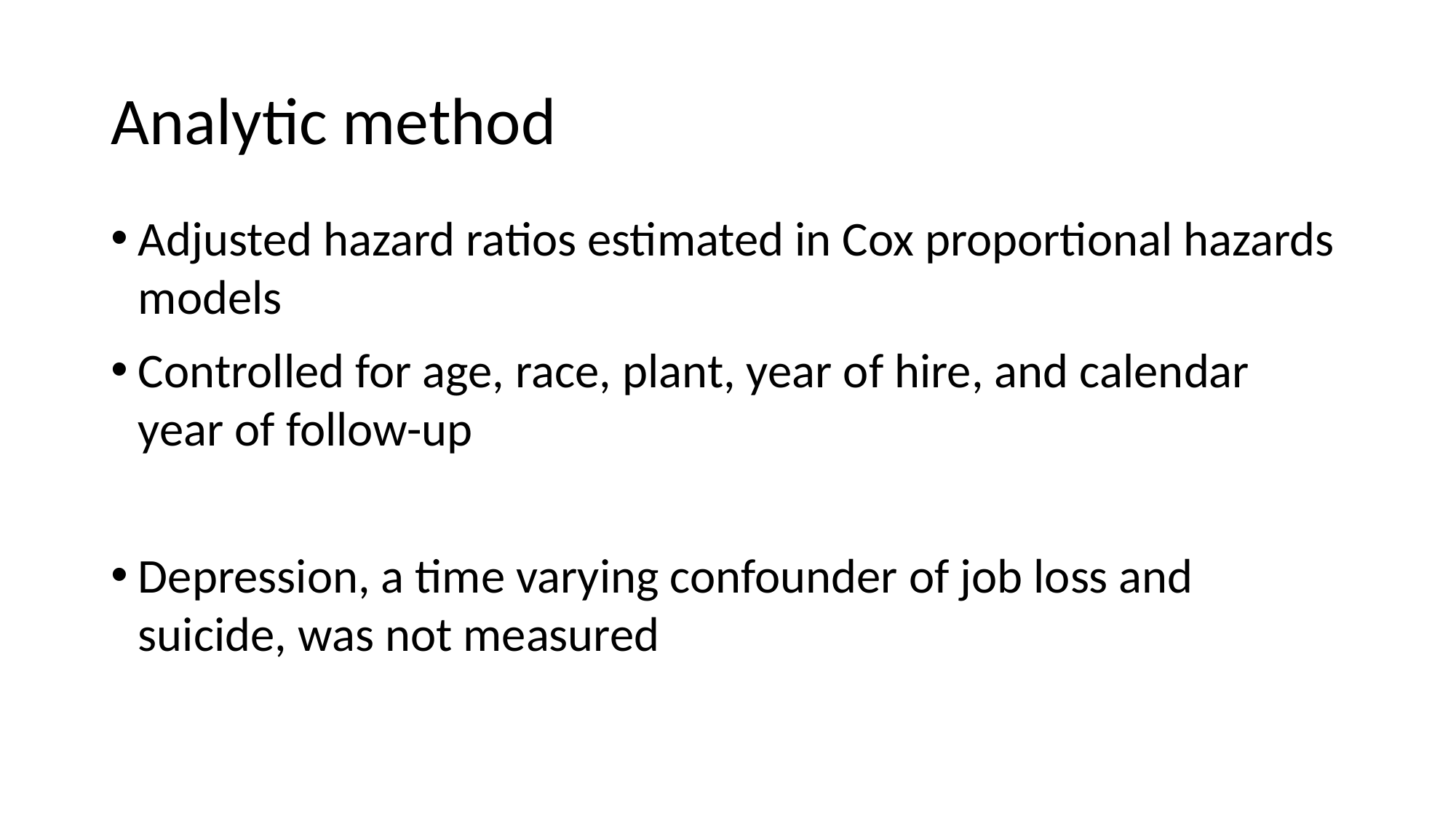

# Analytic method
Adjusted hazard ratios estimated in Cox proportional hazards models
Controlled for age, race, plant, year of hire, and calendar year of follow-up

Depression, a time varying confounder of job loss and suicide, was not measured